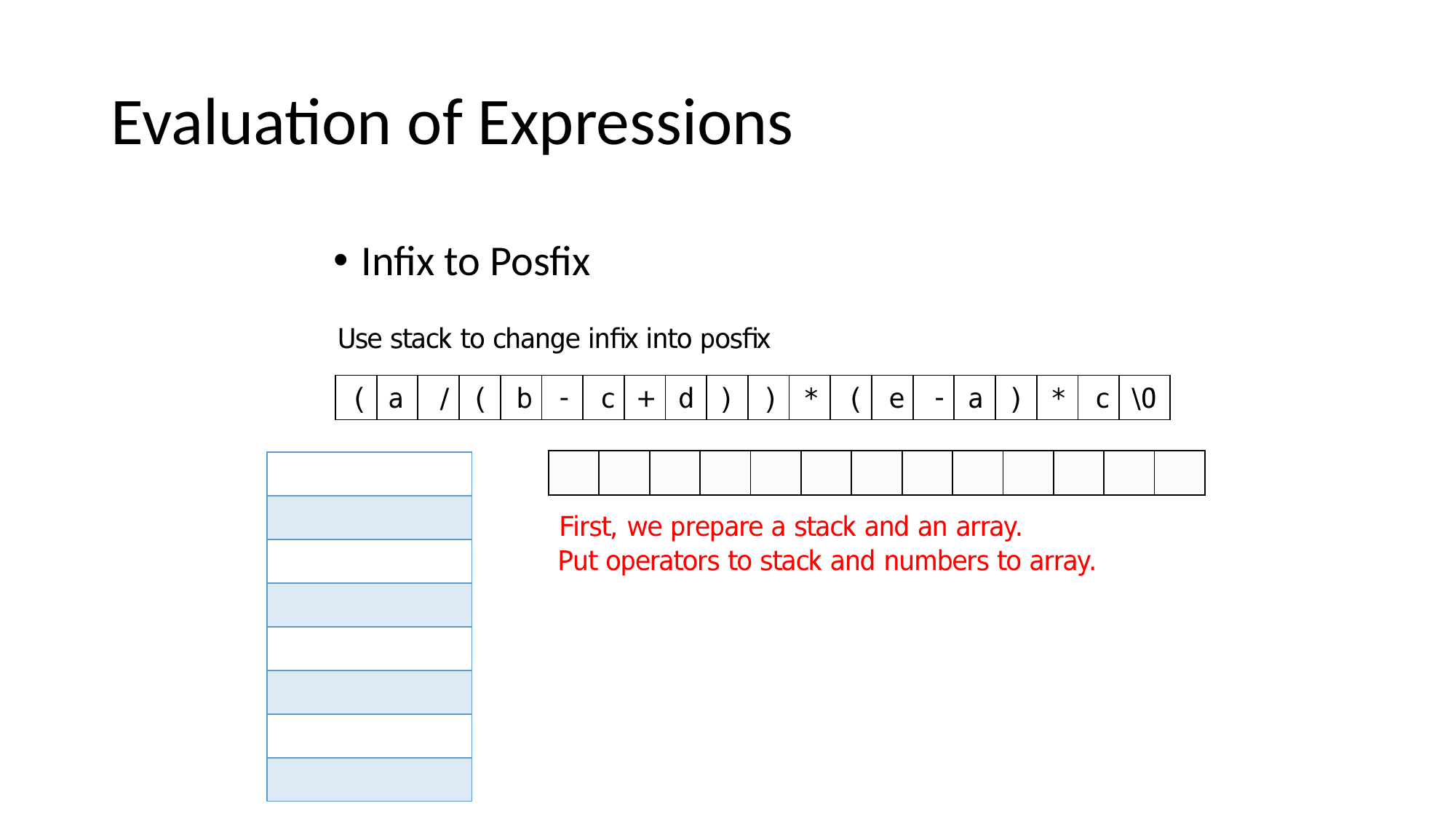

# Evaluation of Expressions
Infix to Posfix

Use stack to change infix into posfix
(
a
/
(
b
-
c
+
d
)
)
*
(
e
-
a
)
*
c
\0
|  |  |  |  |  |  |  |  |  |  |  |  |  |  |  |  |  |  |  |  |
| --- | --- | --- | --- | --- | --- | --- | --- | --- | --- | --- | --- | --- | --- | --- | --- | --- | --- | --- | --- |
|  |  |  |  |  |  |  |  |  |  |  |  |  |
| --- | --- | --- | --- | --- | --- | --- | --- | --- | --- | --- | --- | --- |
|  |
| --- |
|  |
|  |
|  |
|  |
|  |
|  |
|  |
First, we prepare a stack and an array.
Put operators to stack and numbers to array.